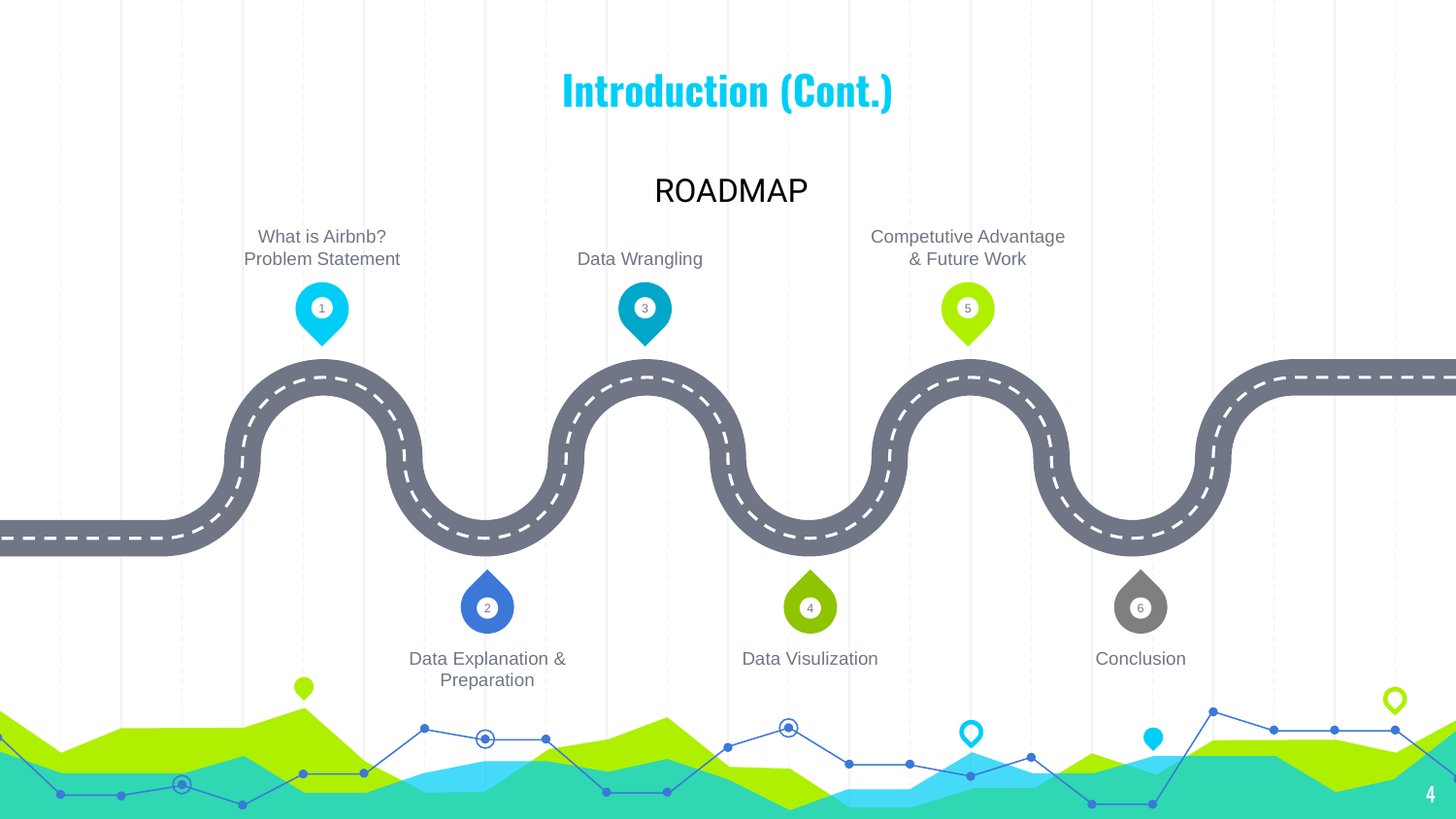

# Introduction (Cont.)
ROADMAP
What is Airbnb?
Problem Statement

1
Data Wrangling

3
Competutive Advantage & Future Work

5

2
Data Explanation & Preparation

4
Data Visulization

6
Conclusion
4